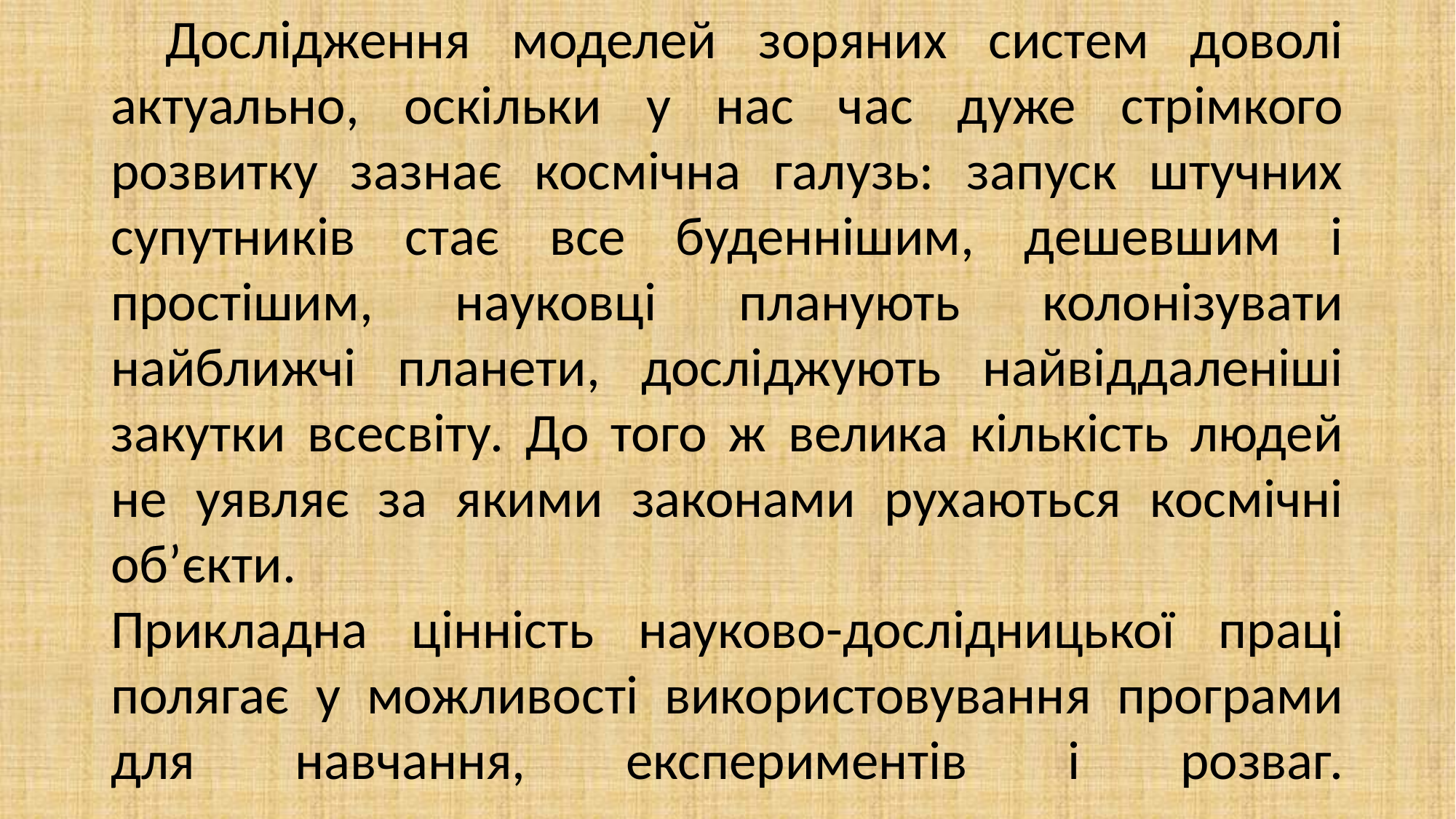

# Дослідження моделей зоряних систем доволі актуально, оскільки у нас час дуже стрімкого розвитку зазнає космічна галузь: запуск штучних супутників стає все буденнішим, дешевшим і простішим, науковці планують колонізувати найближчі планети, досліджують найвіддаленіші закутки всесвіту. До того ж велика кількість людей не уявляє за якими законами рухаються космічні об’єкти. Прикладна цінність науково-дослідницької праці полягає у можливості використовування програми для навчання, експериментів і розваг.